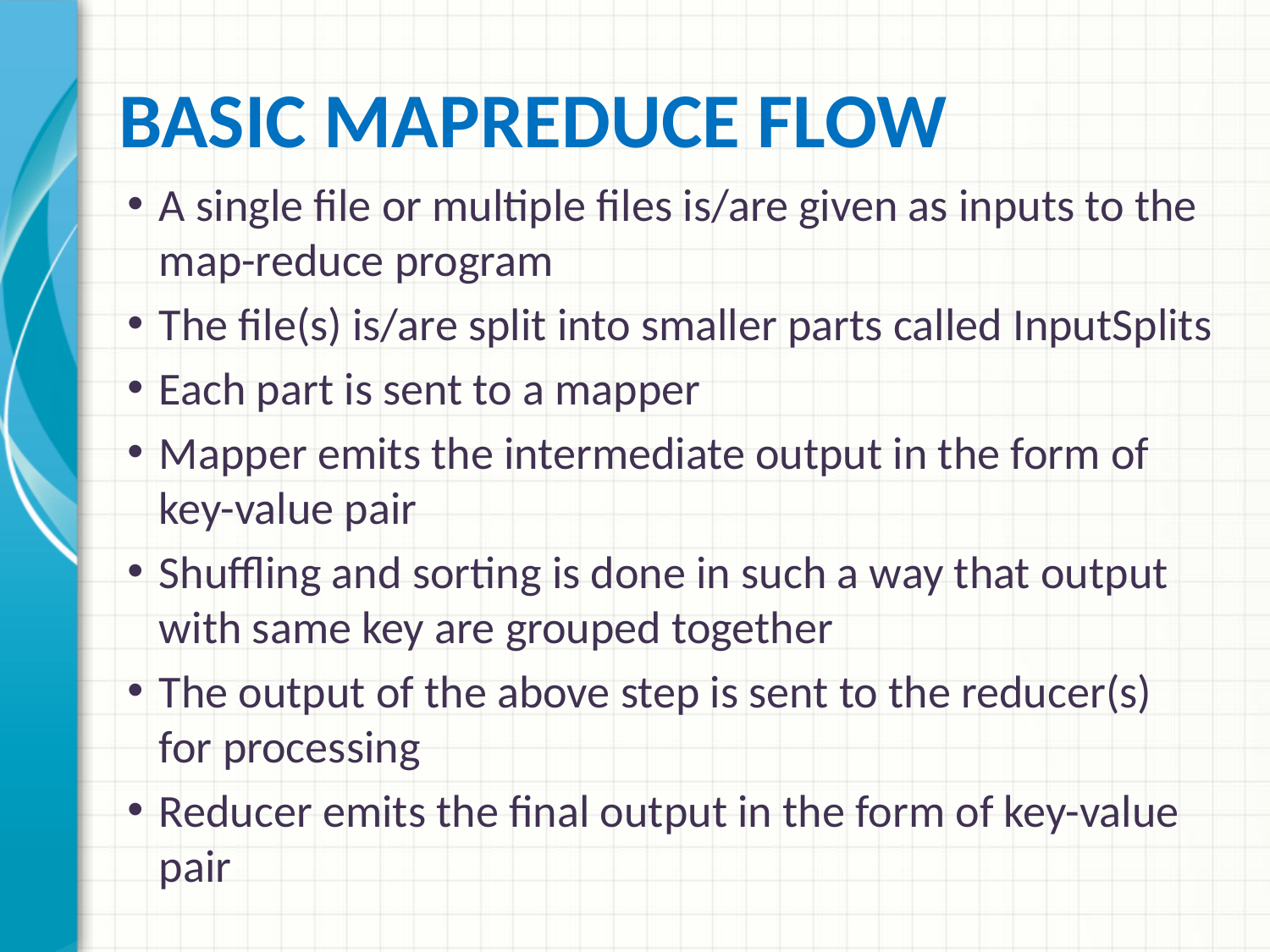

# Basic MapReduce Flow
A single file or multiple files is/are given as inputs to the map-reduce program
The file(s) is/are split into smaller parts called InputSplits
Each part is sent to a mapper
Mapper emits the intermediate output in the form of key-value pair
Shuffling and sorting is done in such a way that output with same key are grouped together
The output of the above step is sent to the reducer(s) for processing
Reducer emits the final output in the form of key-value pair